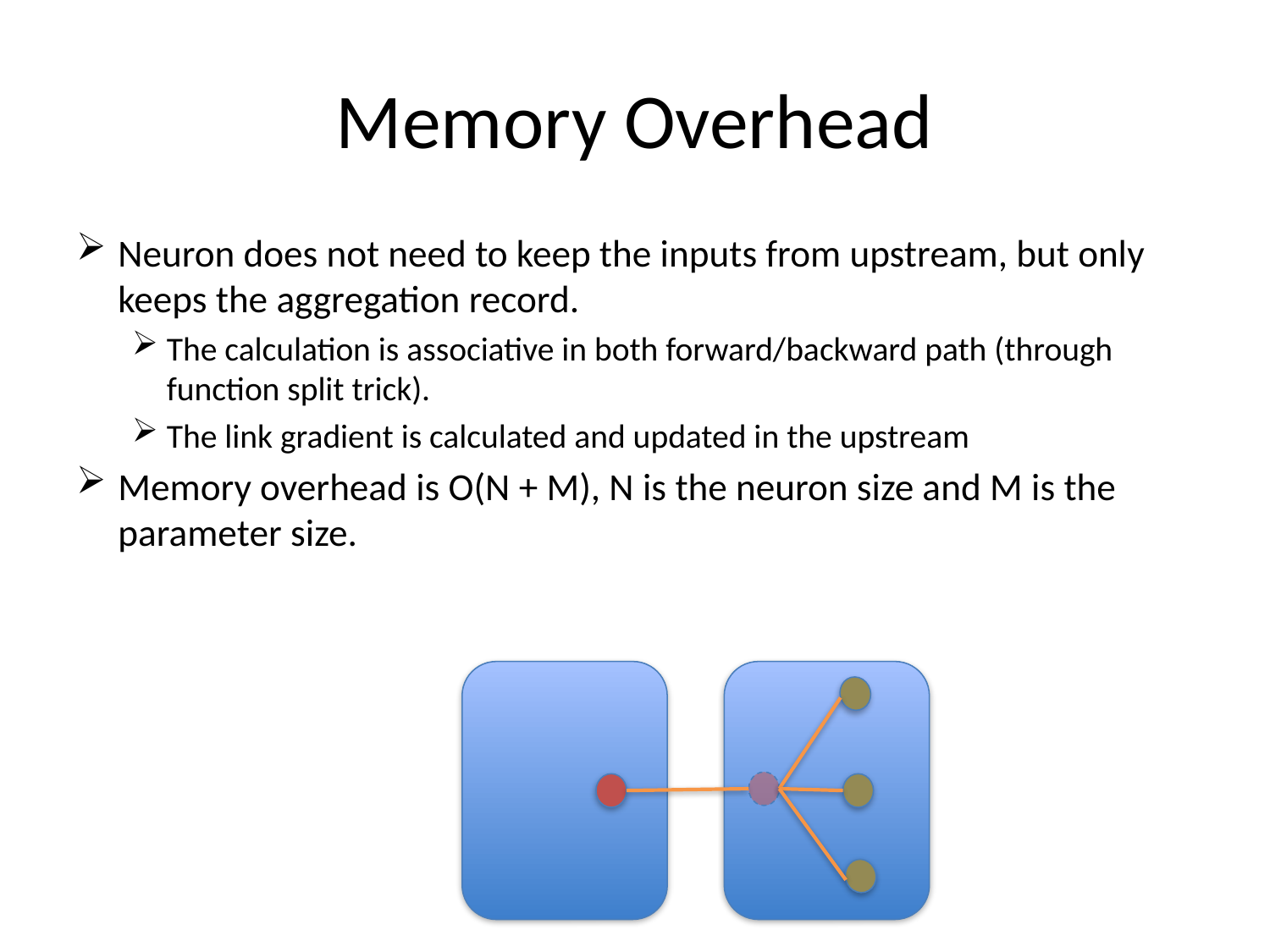

# Memory Overhead
Neuron does not need to keep the inputs from upstream, but only keeps the aggregation record.
The calculation is associative in both forward/backward path (through function split trick).
The link gradient is calculated and updated in the upstream
Memory overhead is O(N + M), N is the neuron size and M is the parameter size.